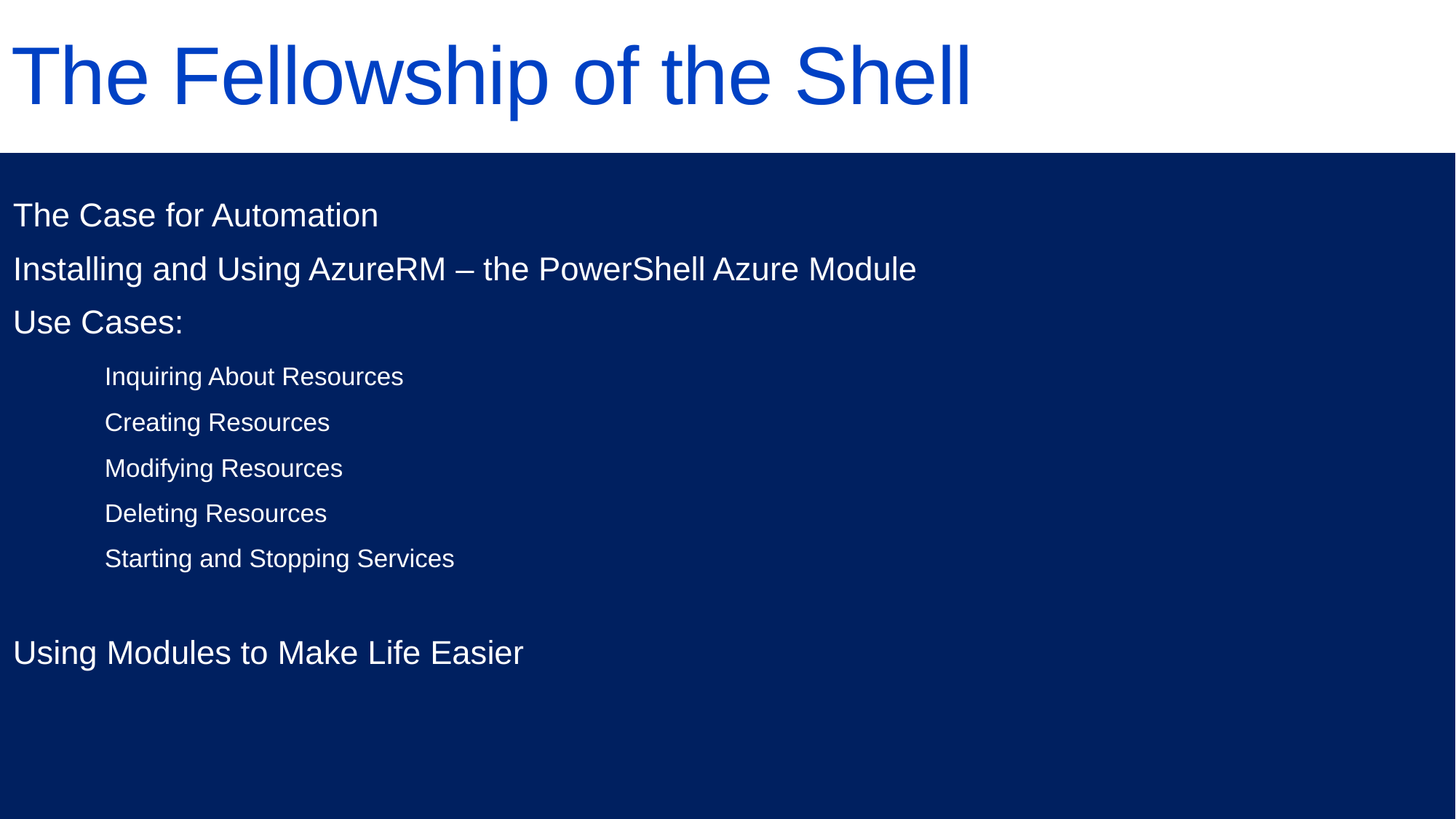

# The Fellowship of the Shell
The Case for Automation
Installing and Using AzureRM – the PowerShell Azure Module
Use Cases:
	Inquiring About Resources
	Creating Resources
	Modifying Resources
	Deleting Resources
	Starting and Stopping Services

Using Modules to Make Life Easier